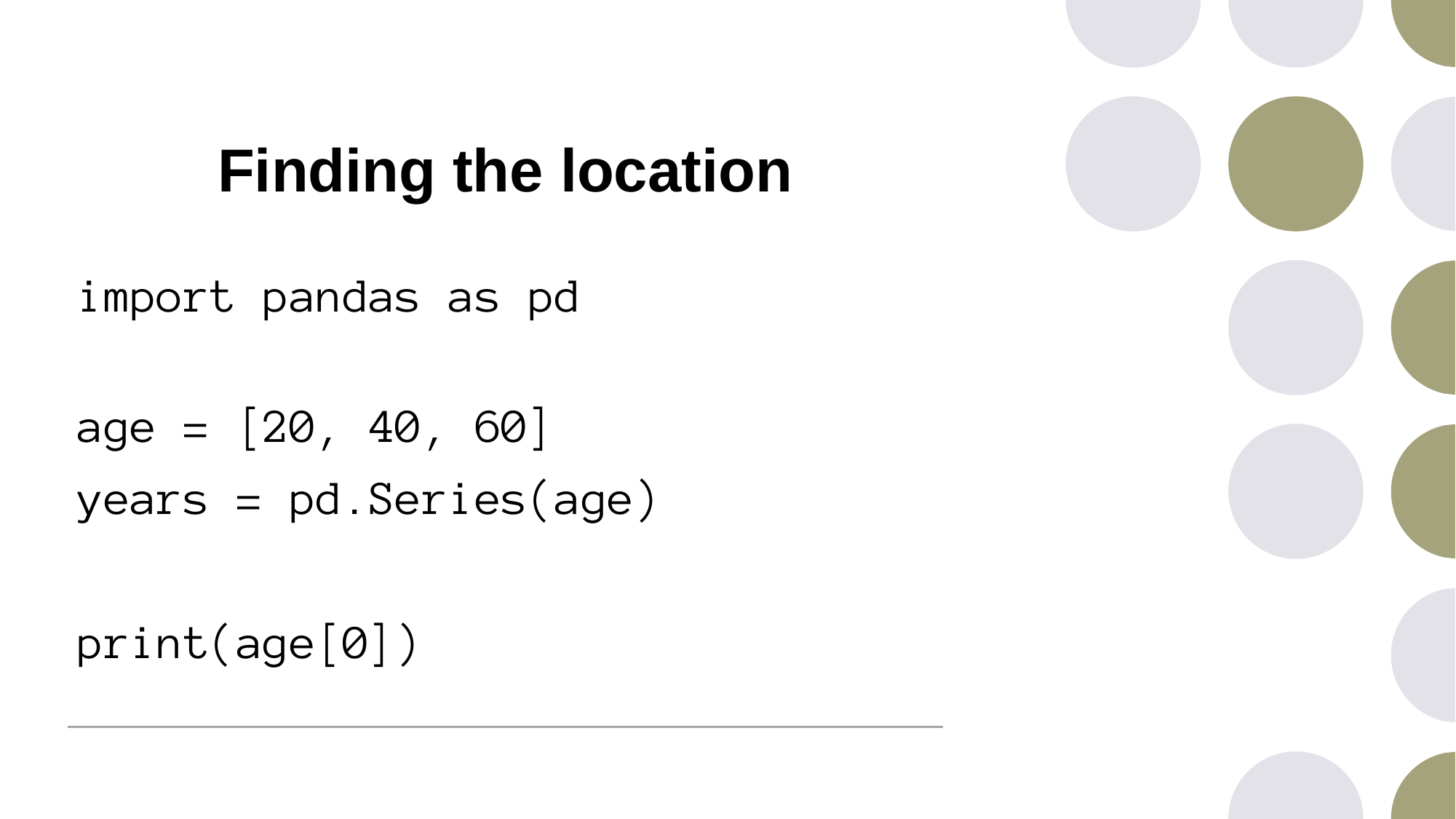

# Finding the location
import pandas as pd
age = [20, 40, 60]
years = pd.Series(age)

print(age[0])